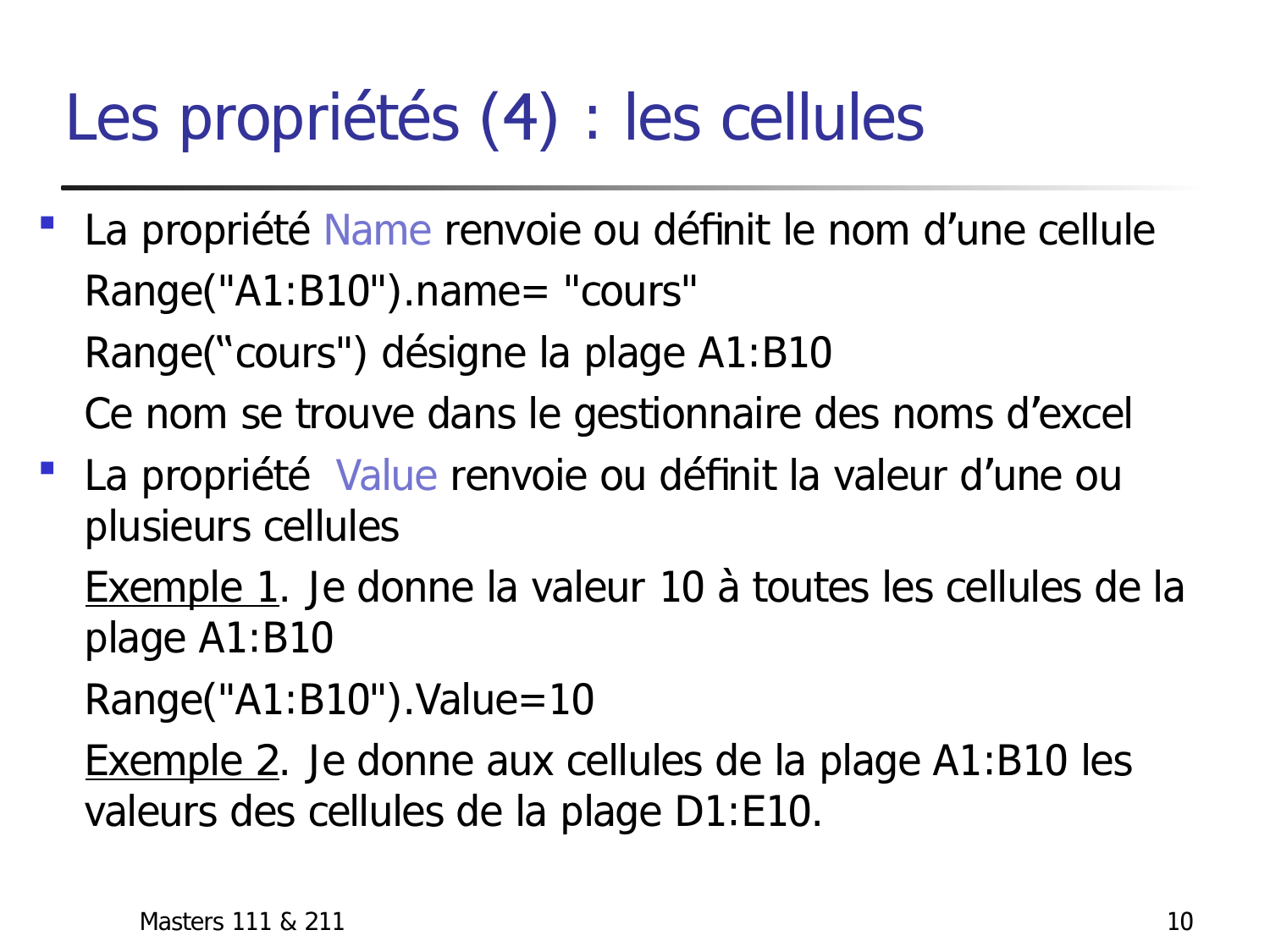

# Les propriétés (4) : les cellules
La propriété Name renvoie ou définit le nom d’une cellule
	Range("A1:B10").name= "cours"
	Range(“cours") désigne la plage A1:B10
	Ce nom se trouve dans le gestionnaire des noms d’excel
La propriété  Value renvoie ou définit la valeur d’une ou plusieurs cellules
	Exemple 1. Je donne la valeur 10 à toutes les cellules de la plage A1:B10
	Range("A1:B10").Value=10
	Exemple 2. Je donne aux cellules de la plage A1:B10 les valeurs des cellules de la plage D1:E10.
Masters 111 & 211
10